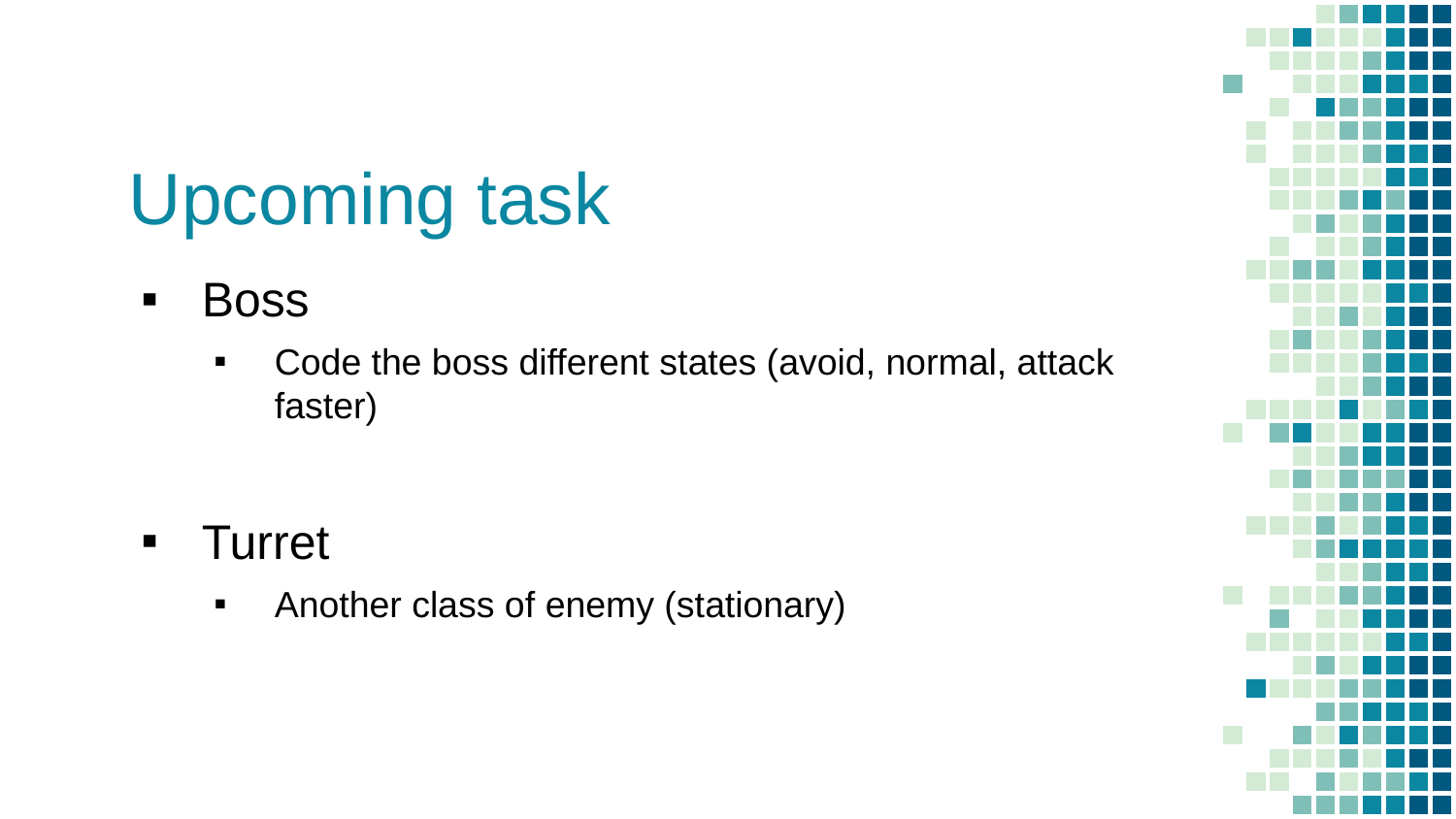

# Upcoming task
Boss
Code the boss different states (avoid, normal, attack faster)

Turret
Another class of enemy (stationary)